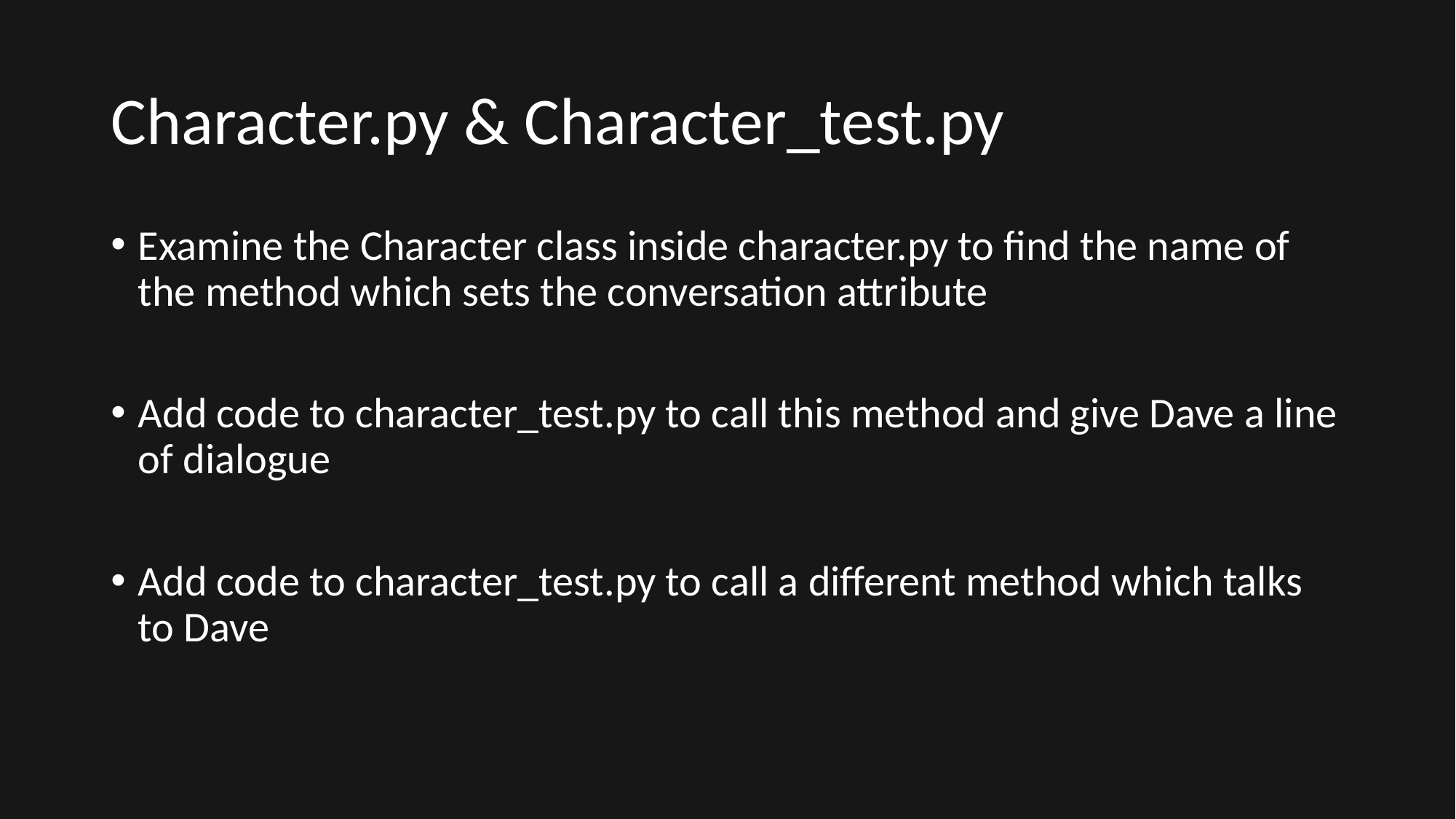

# Character.py & Character_test.py
Examine the Character class inside character.py to find the name of the method which sets the conversation attribute

Add code to character_test.py to call this method and give Dave a line of dialogue

Add code to character_test.py to call a different method which talks to Dave